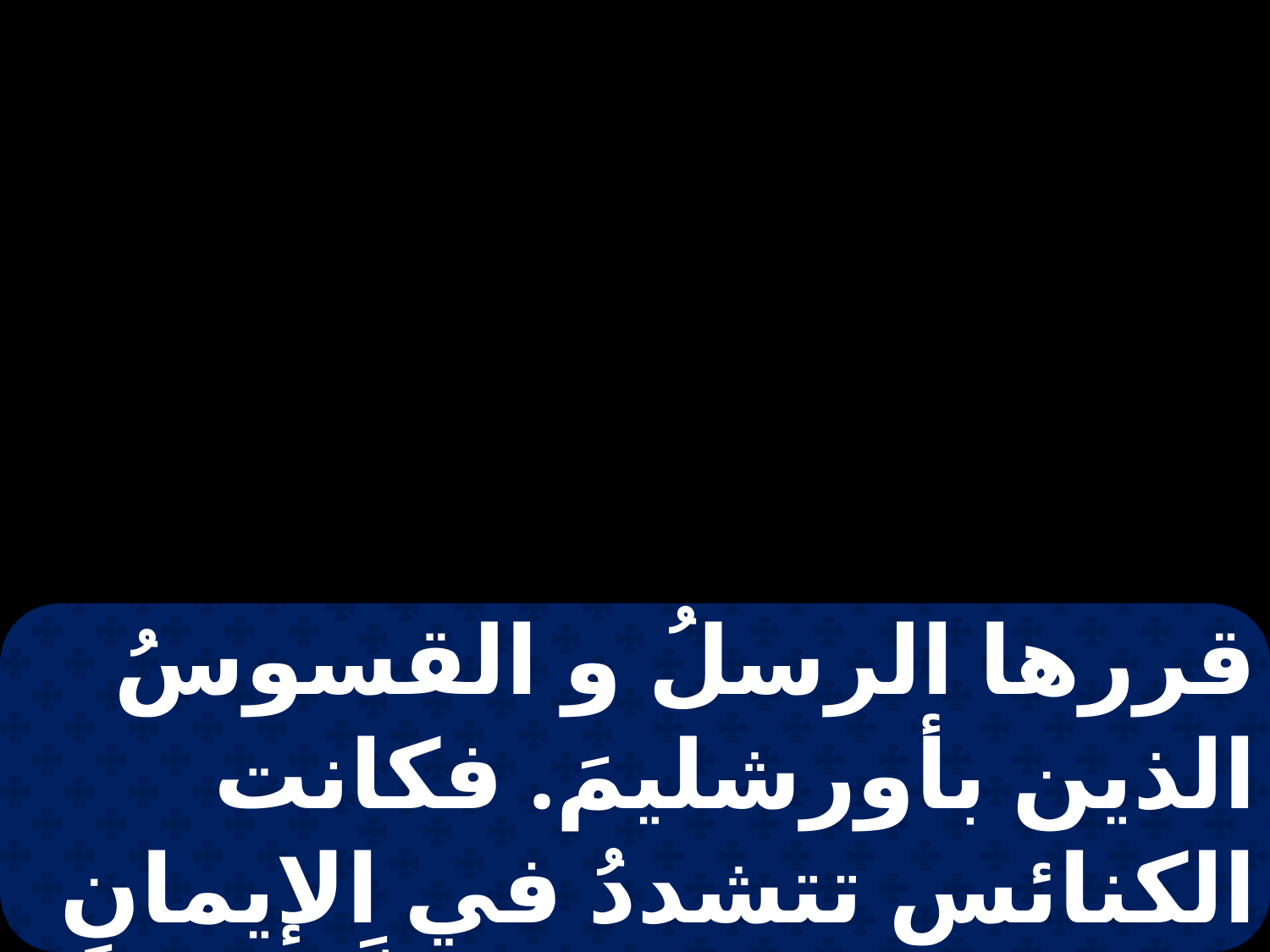

قررها الرسلُ و القسوسُ الذين بأورشليمَ. فكانت الكنائس تتشددُ في الإيمانِ و تزدادُ في العددِ كلَّ يومٍ.